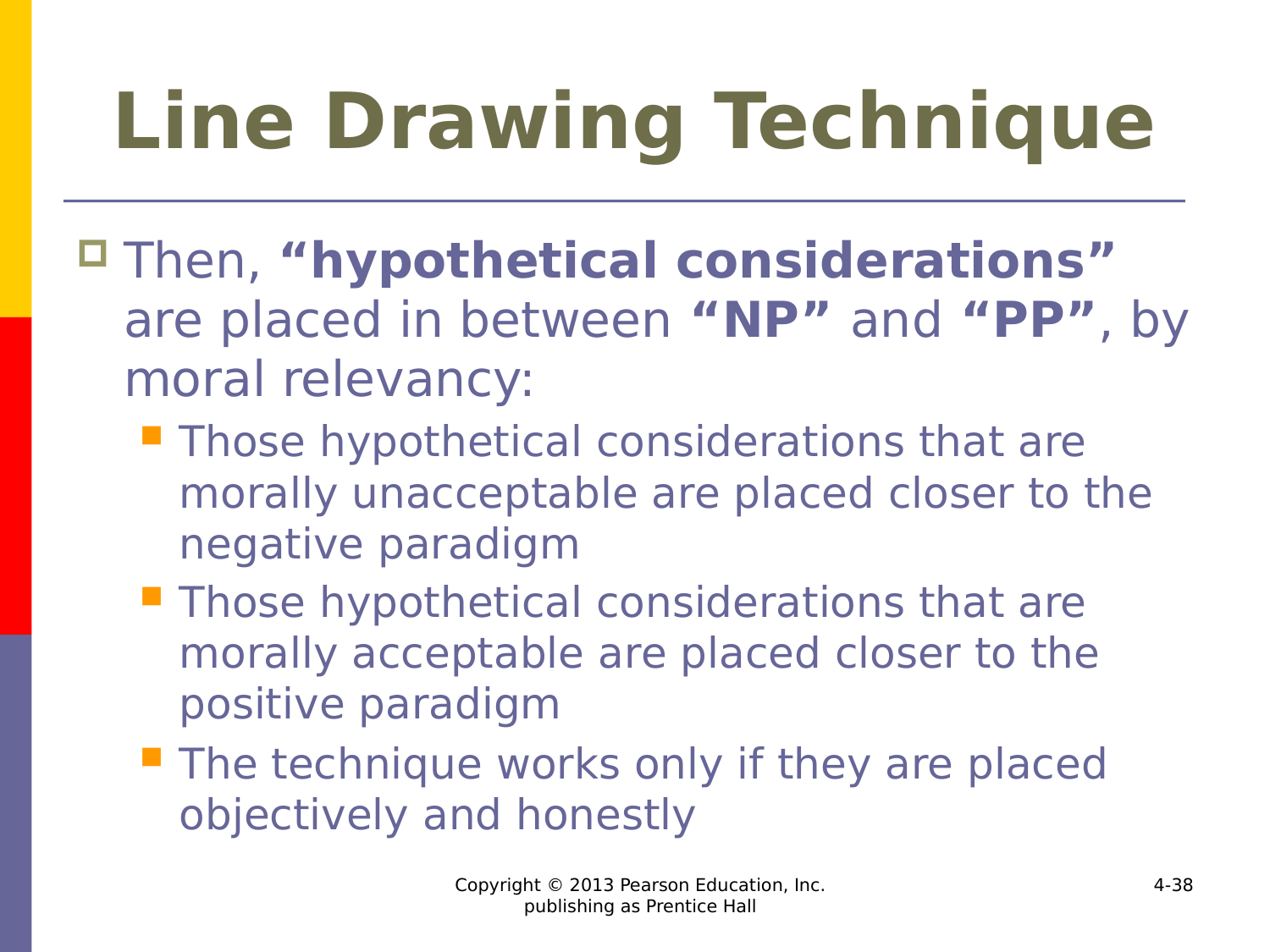

# Line Drawing Technique
Then, “hypothetical considerations” are placed in between “NP” and “PP”, by moral relevancy:
Those hypothetical considerations that are morally unacceptable are placed closer to the negative paradigm
Those hypothetical considerations that are morally acceptable are placed closer to the positive paradigm
The technique works only if they are placed objectively and honestly
Copyright © 2013 Pearson Education, Inc. publishing as Prentice Hall
4-38